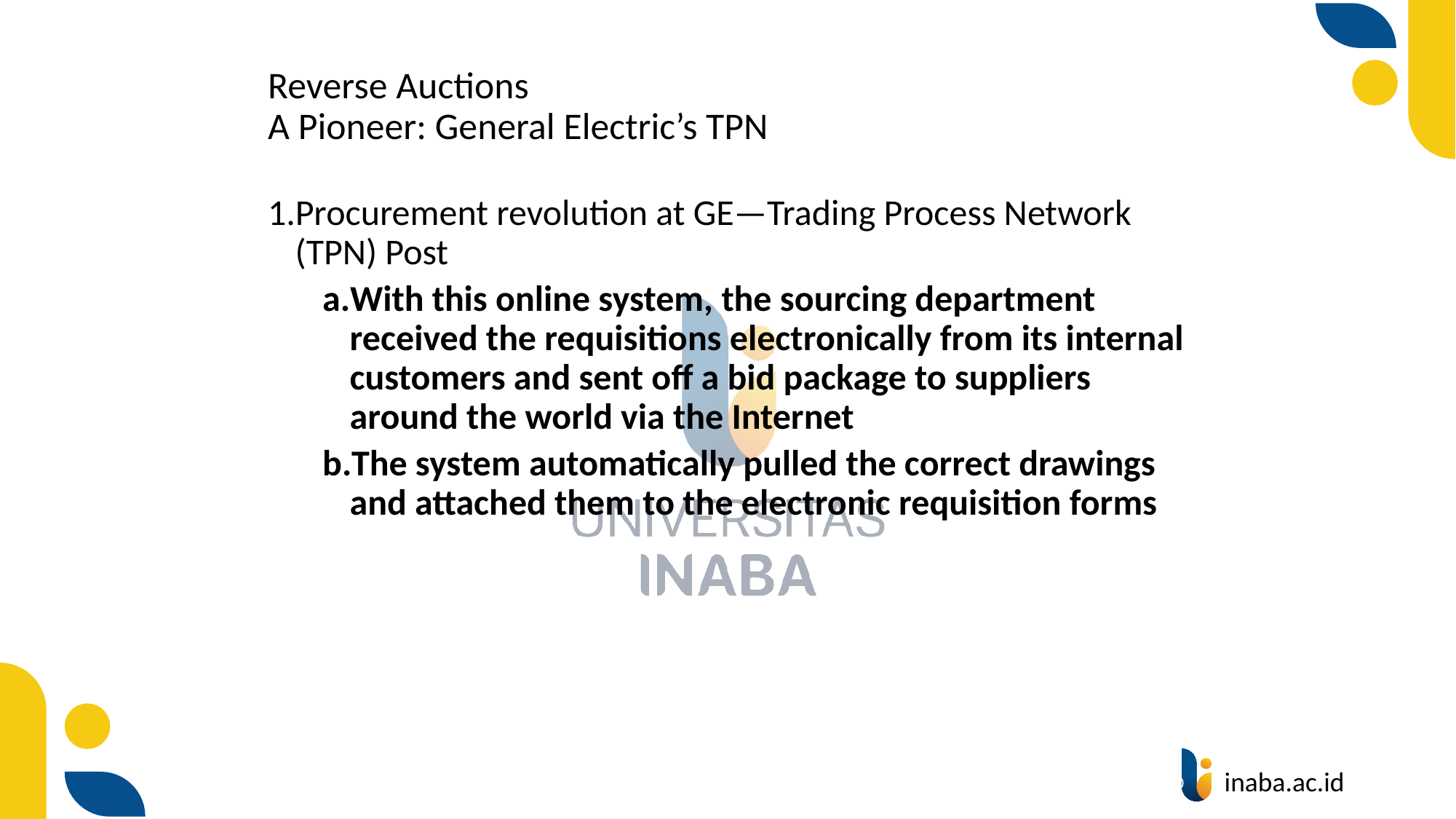

# Reverse Auctions A Pioneer: General Electric’s TPN
Procurement revolution at GE—Trading Process Network (TPN) Post
With this online system, the sourcing department received the requisitions electronically from its internal customers and sent off a bid package to suppliers around the world via the Internet
The system automatically pulled the correct drawings and attached them to the electronic requisition forms
65
© Prentice Hall 2004